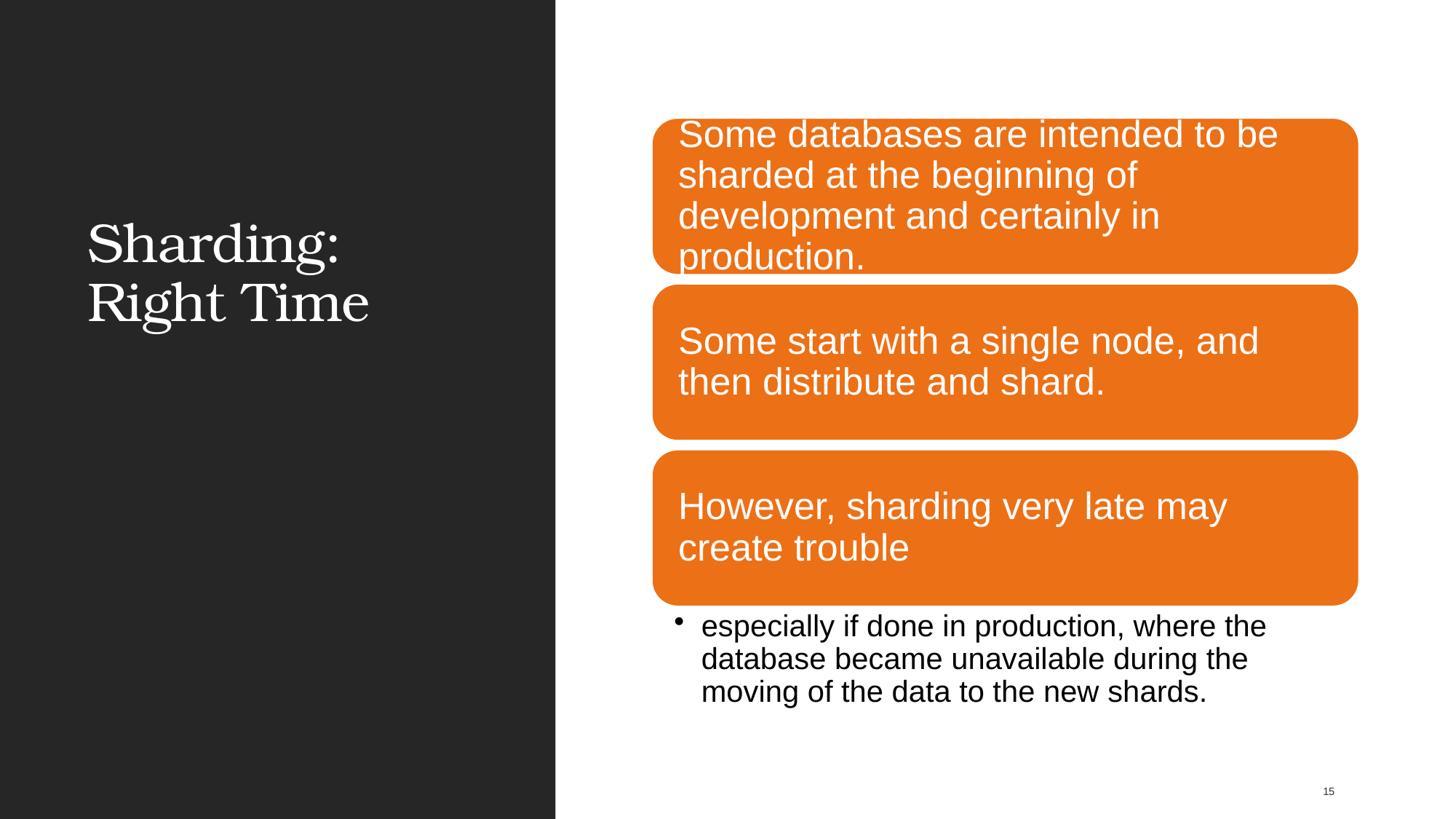

# Sharding: Right Time
Some databases are intended to be sharded at the beginning of development and certainly in production.
Some start with a single node, and then distribute and shard.
However, sharding very late may create trouble
especially if done in production, where the database became unavailable during the moving of the data to the new shards.

15